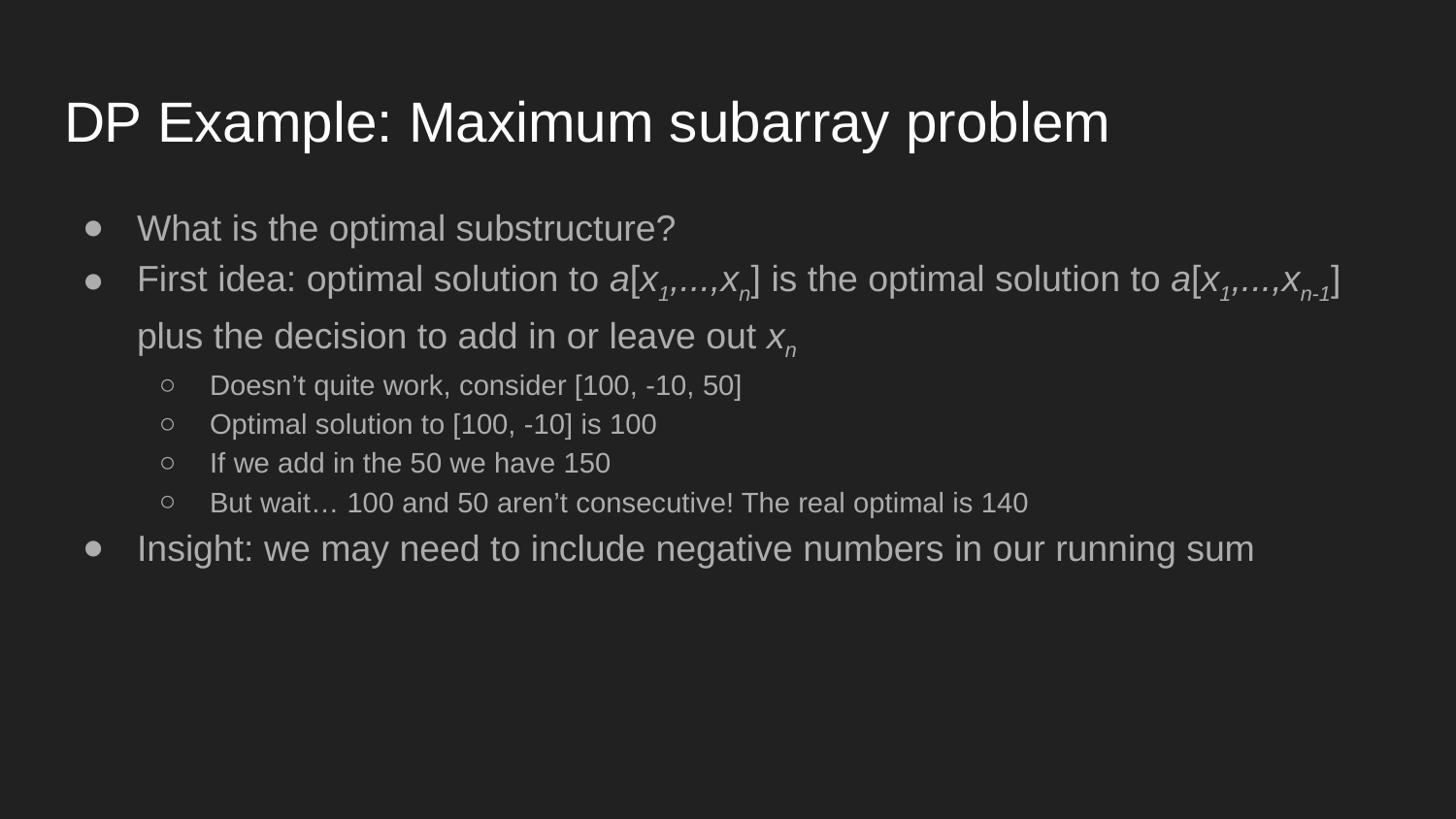

# DP Example: Maximum subarray problem

What is the optimal substructure?
First idea: optimal solution to a[x1,...,xn] is the optimal solution to a[x1,...,xn-1] plus the decision to add in or leave out xn
Doesn’t quite work, consider [100, -10, 50]
Optimal solution to [100, -10] is 100
If we add in the 50 we have 150
But wait… 100 and 50 aren’t consecutive! The real optimal is 140
Insight: we may need to include negative numbers in our running sum